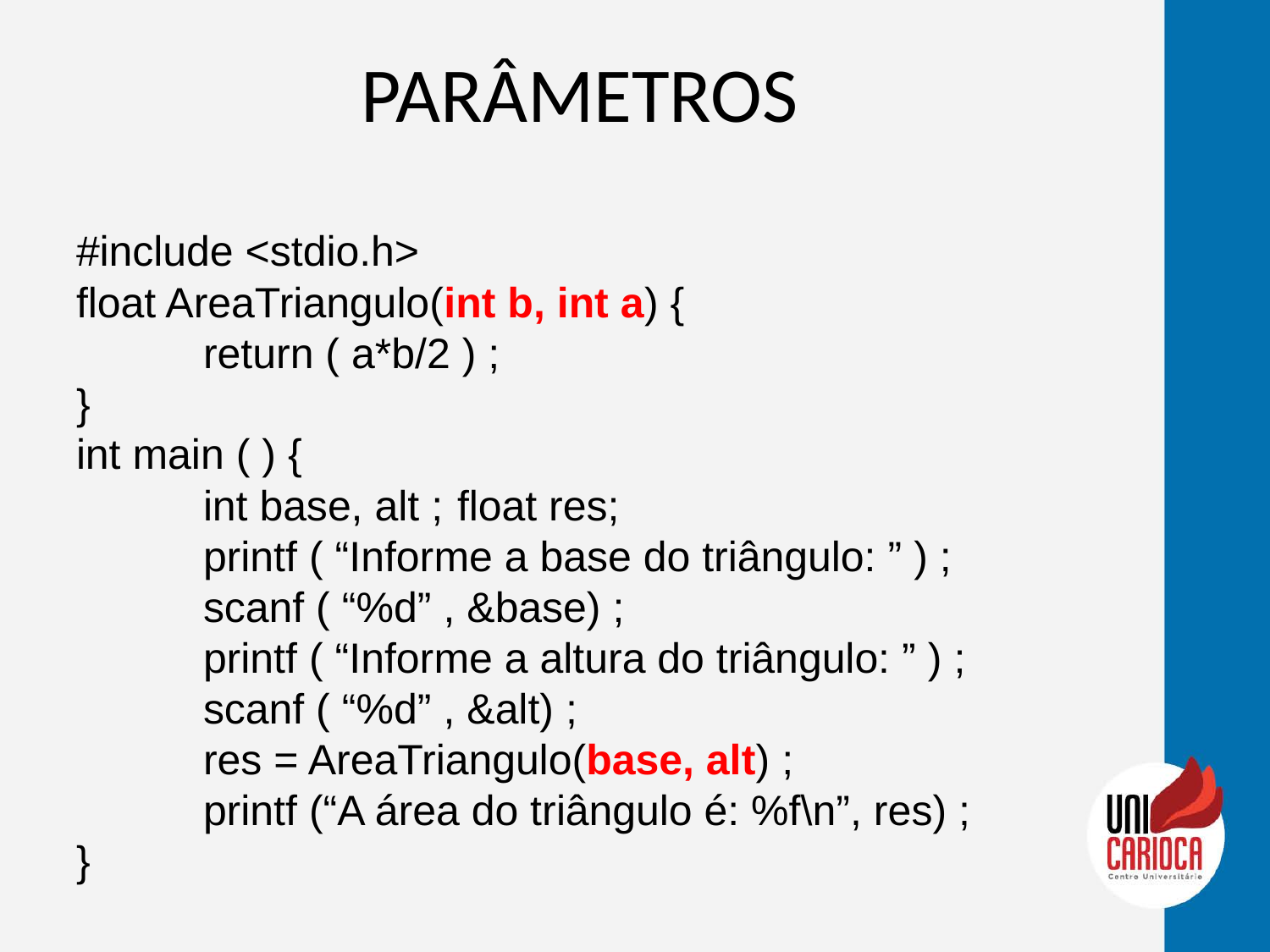

# PARÂMETROS

#include <stdio.h>
float AreaTriangulo(int b, int a) {
	return ( a*b/2 ) ;
}
int main ( ) {
	int base, alt ;	float res;
	printf ( “Informe a base do triângulo: ” ) ;
	scanf ( “%d” , &base) ;
	printf ( “Informe a altura do triângulo: ” ) ;
	scanf ( “%d” , &alt) ;
	res = AreaTriangulo(base, alt) ;
	printf (“A área do triângulo é: %f\n”, res) ;
}